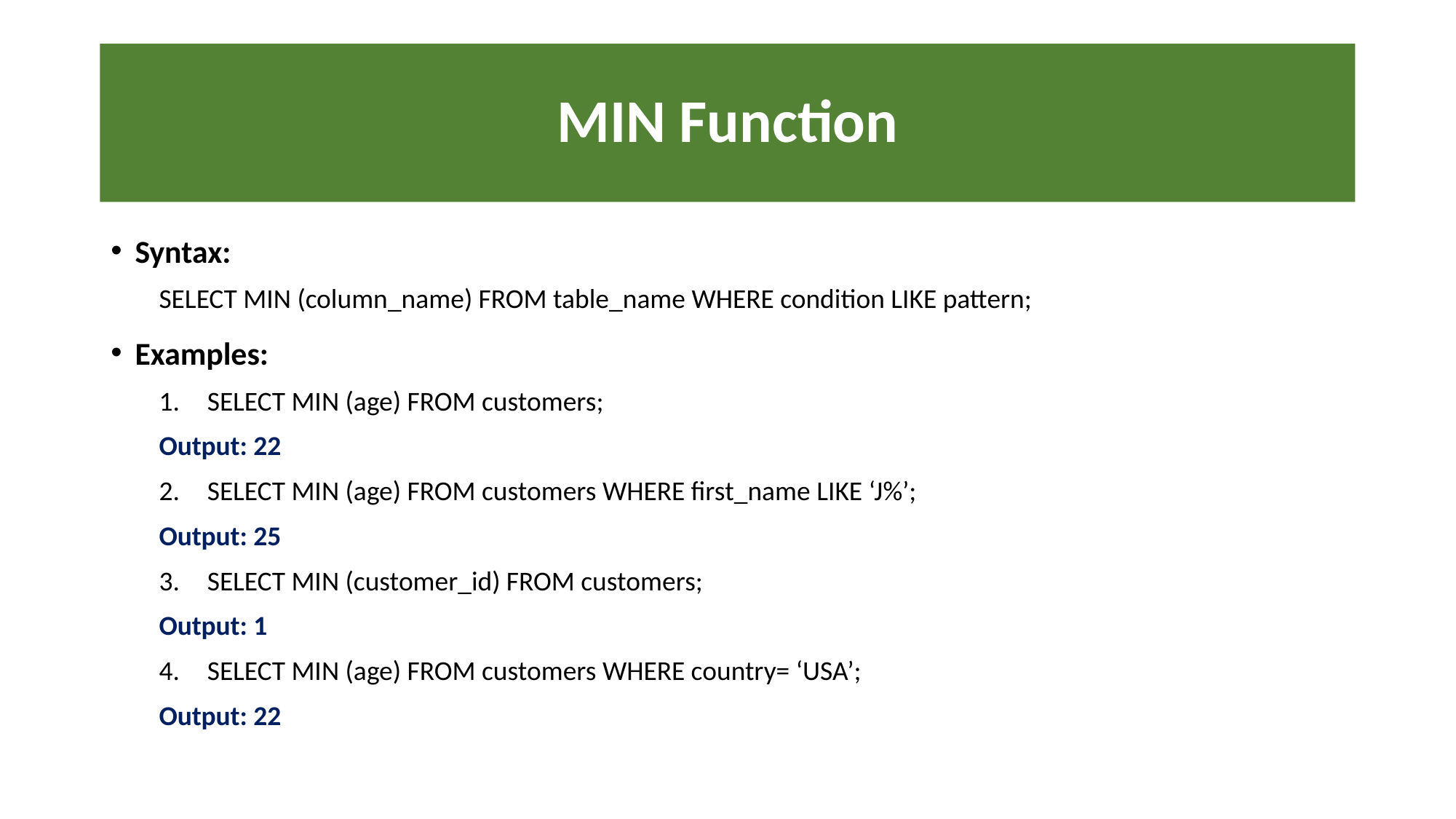

# MIN Function
Syntax:
SELECT MIN (column_name) FROM table_name WHERE condition LIKE pattern;
Examples:
SELECT MIN (age) FROM customers;
Output: 22
SELECT MIN (age) FROM customers WHERE first_name LIKE ‘J%’;
Output: 25
SELECT MIN (customer_id) FROM customers;
Output: 1
SELECT MIN (age) FROM customers WHERE country= ‘USA’;
Output: 22